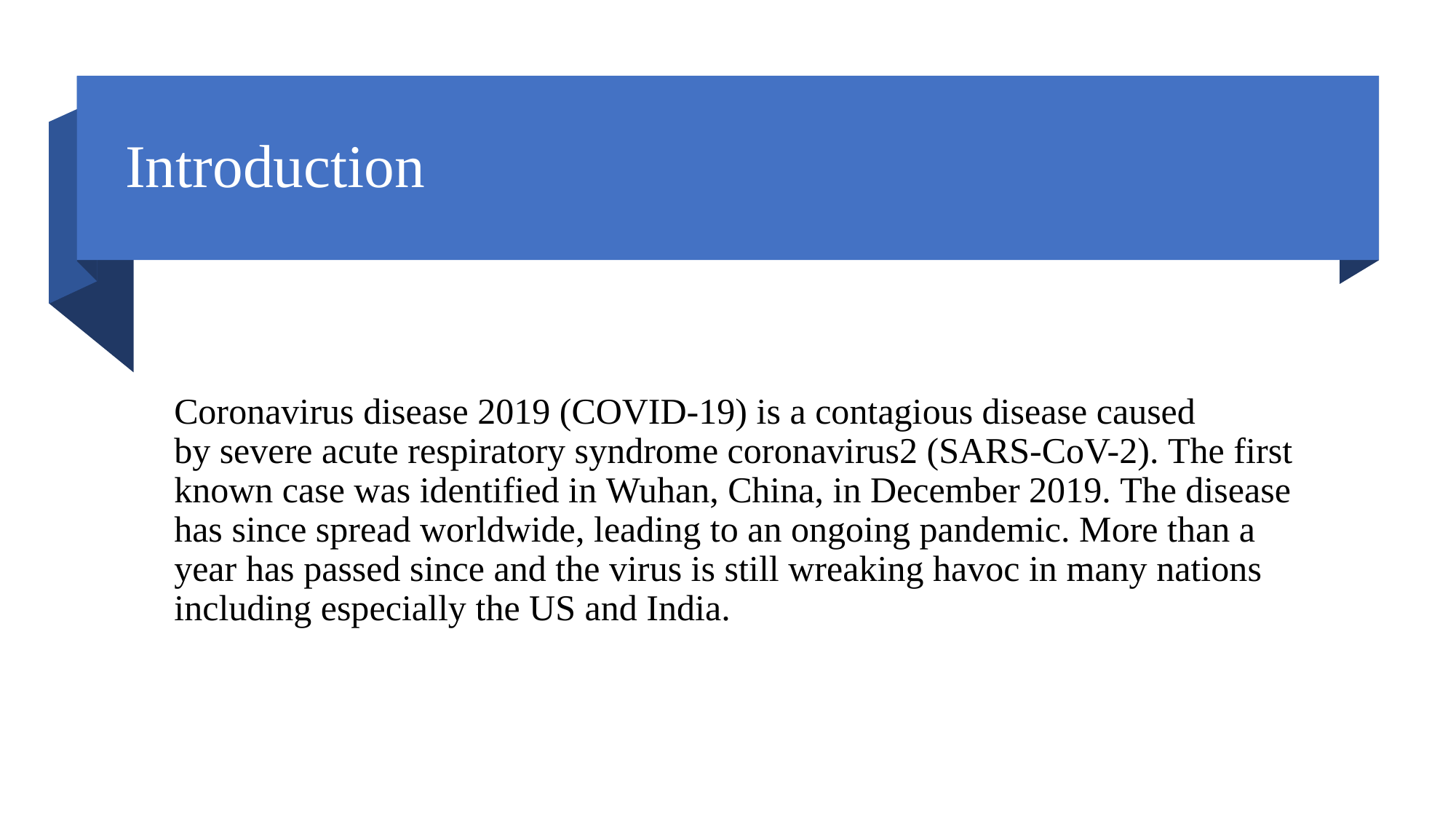

# Introduction

Coronavirus disease 2019 (COVID-19) is a contagious disease caused by severe acute respiratory syndrome coronavirus2 (SARS-CoV-2). The first known case was identified in Wuhan, China, in December 2019. The disease has since spread worldwide, leading to an ongoing pandemic. More than a year has passed since and the virus is still wreaking havoc in many nations including especially the US and India.